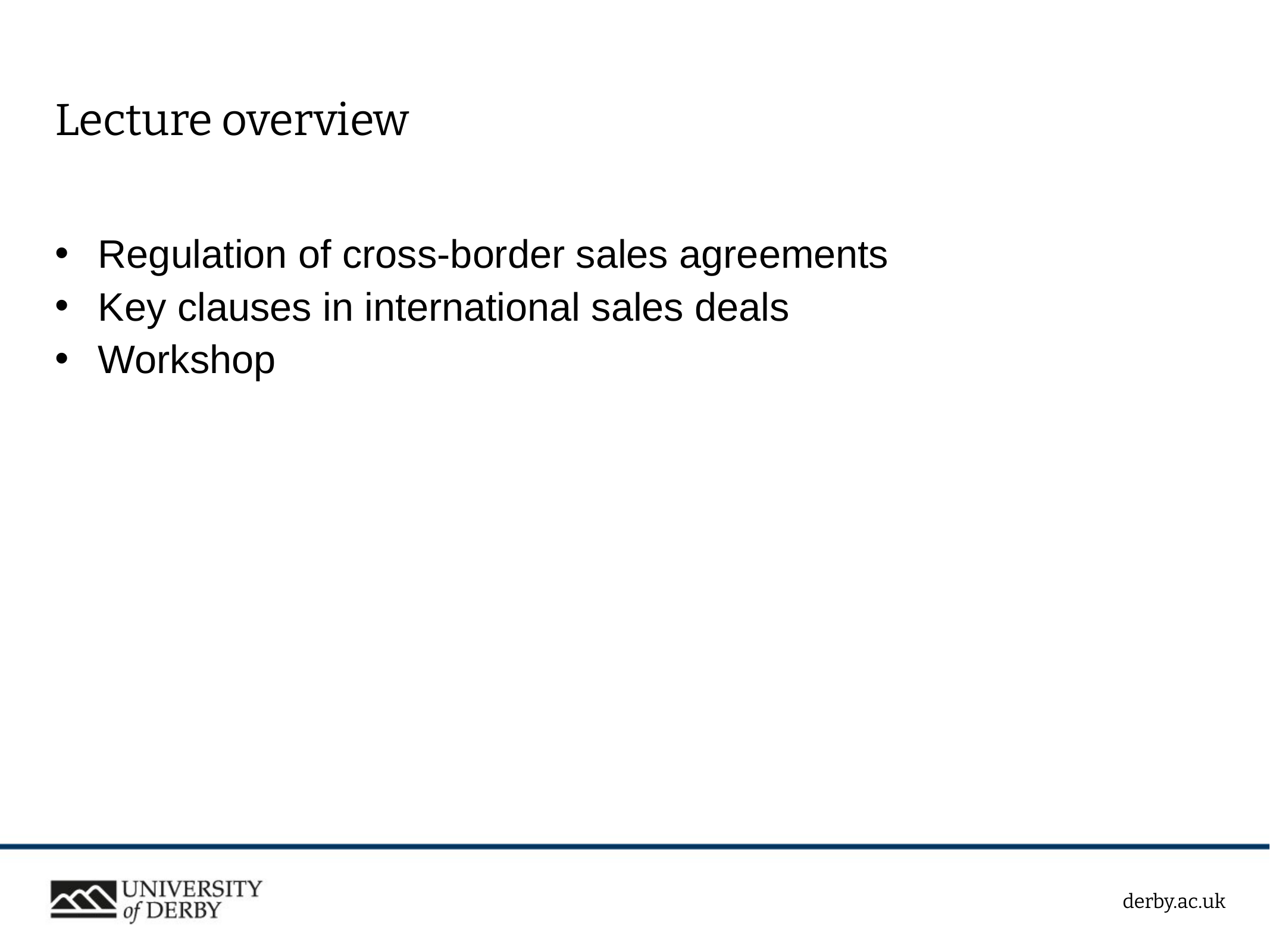

# Lecture overview
Regulation of cross-border sales agreements
Key clauses in international sales deals
Workshop